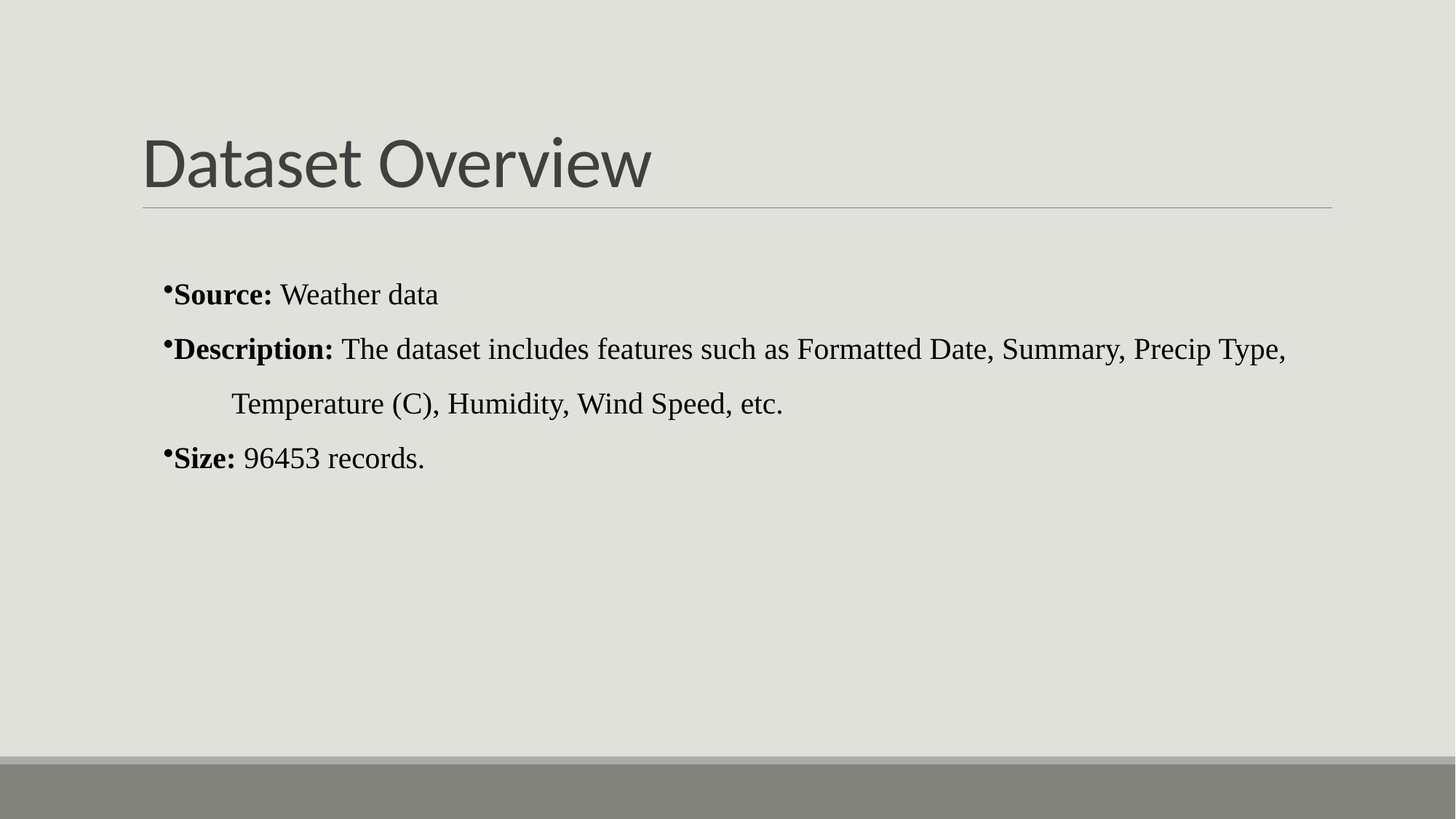

# Dataset Overview
Source: Weather data
Description: The dataset includes features such as Formatted Date, Summary, Precip Type,                     Temperature (C), Humidity, Wind Speed, etc.
Size: 96453 records.